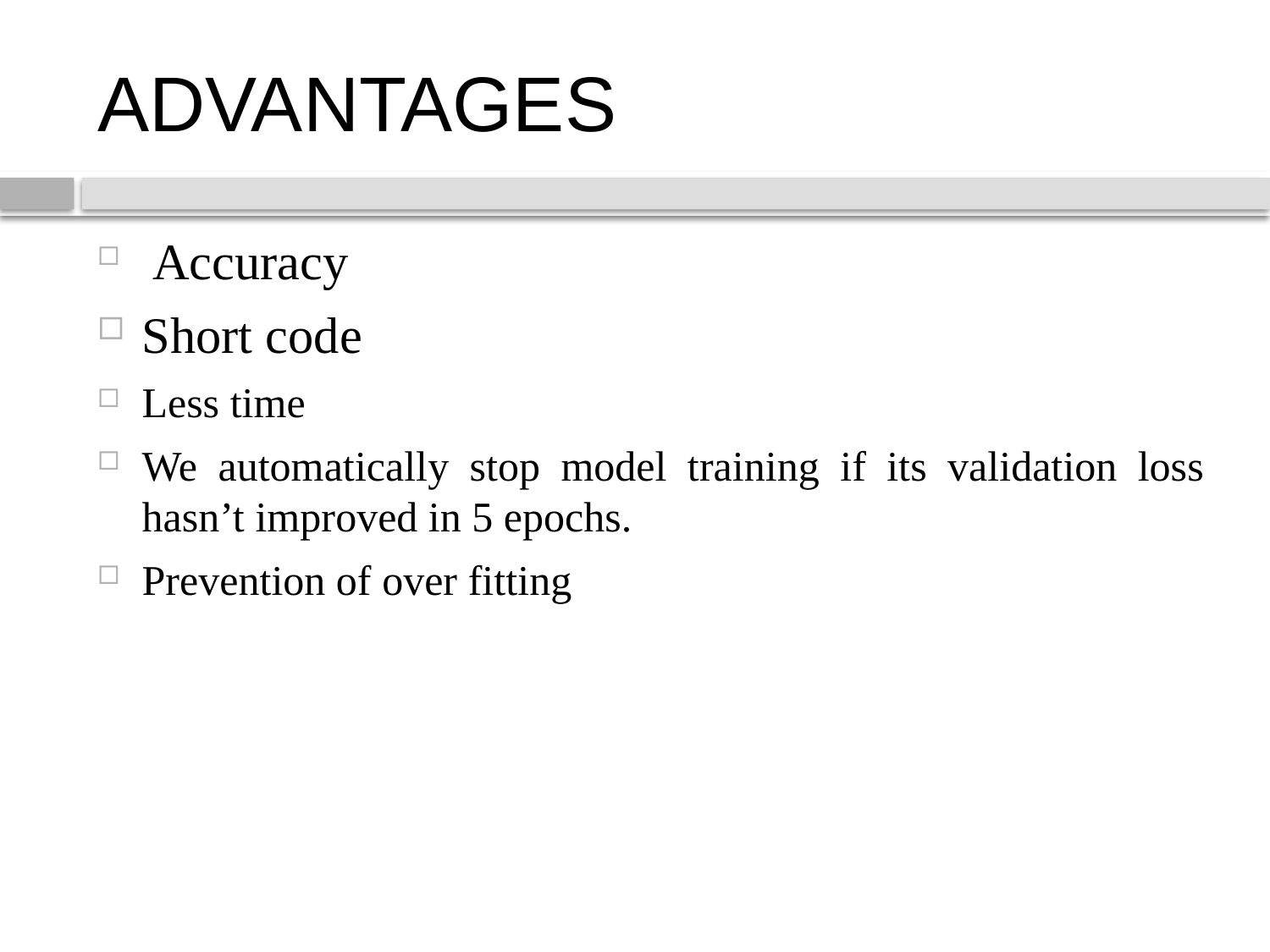

# ADVANTAGES
 Accuracy
Short code
Less time
We automatically stop model training if its validation loss hasn’t improved in 5 epochs.
Prevention of over fitting